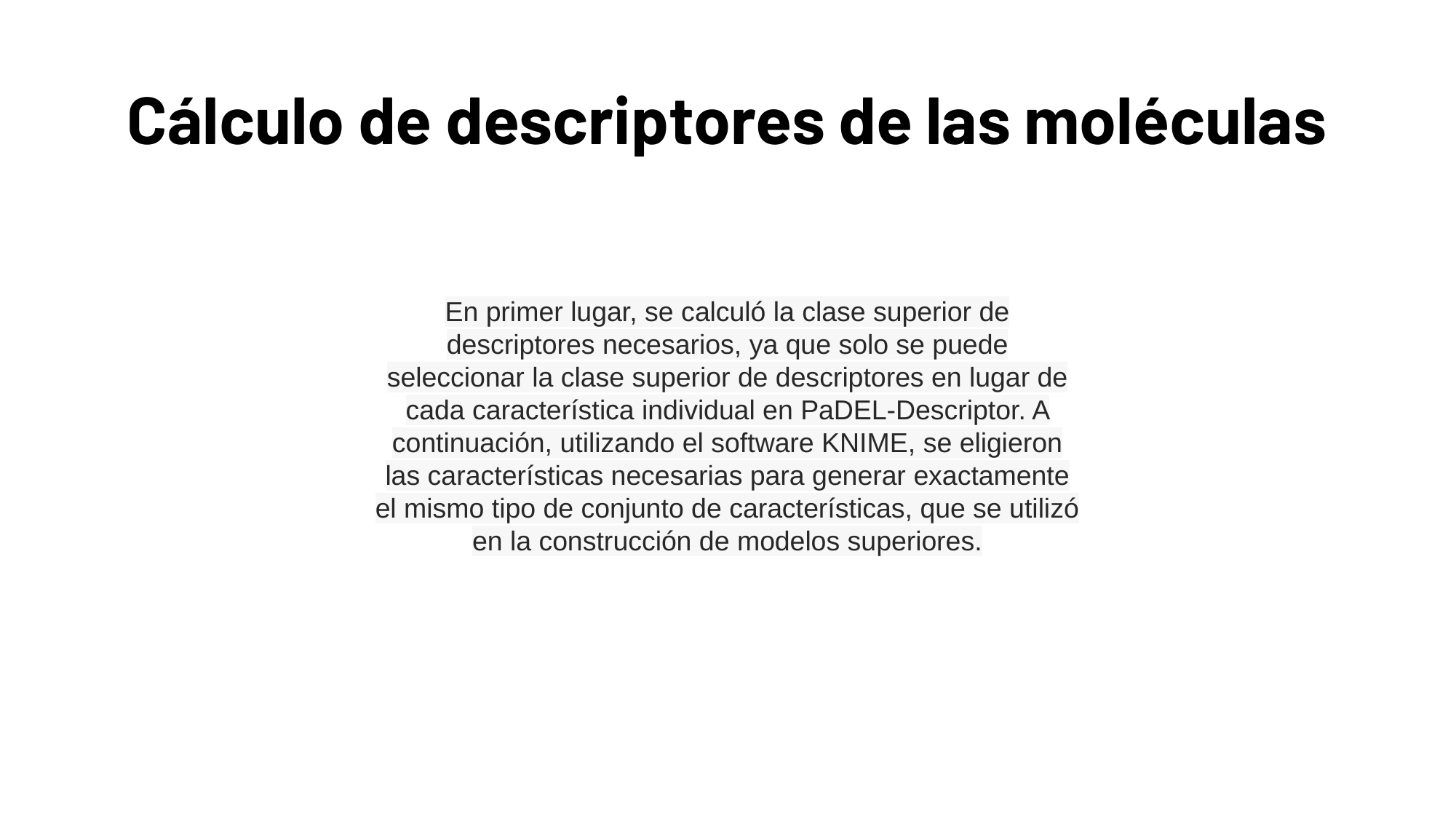

# Cálculo de descriptores de las moléculas
En primer lugar, se calculó la clase superior de descriptores necesarios, ya que solo se puede seleccionar la clase superior de descriptores en lugar de cada característica individual en PaDEL-Descriptor. A continuación, utilizando el software KNIME, se eligieron las características necesarias para generar exactamente el mismo tipo de conjunto de características, que se utilizó en la construcción de modelos superiores.